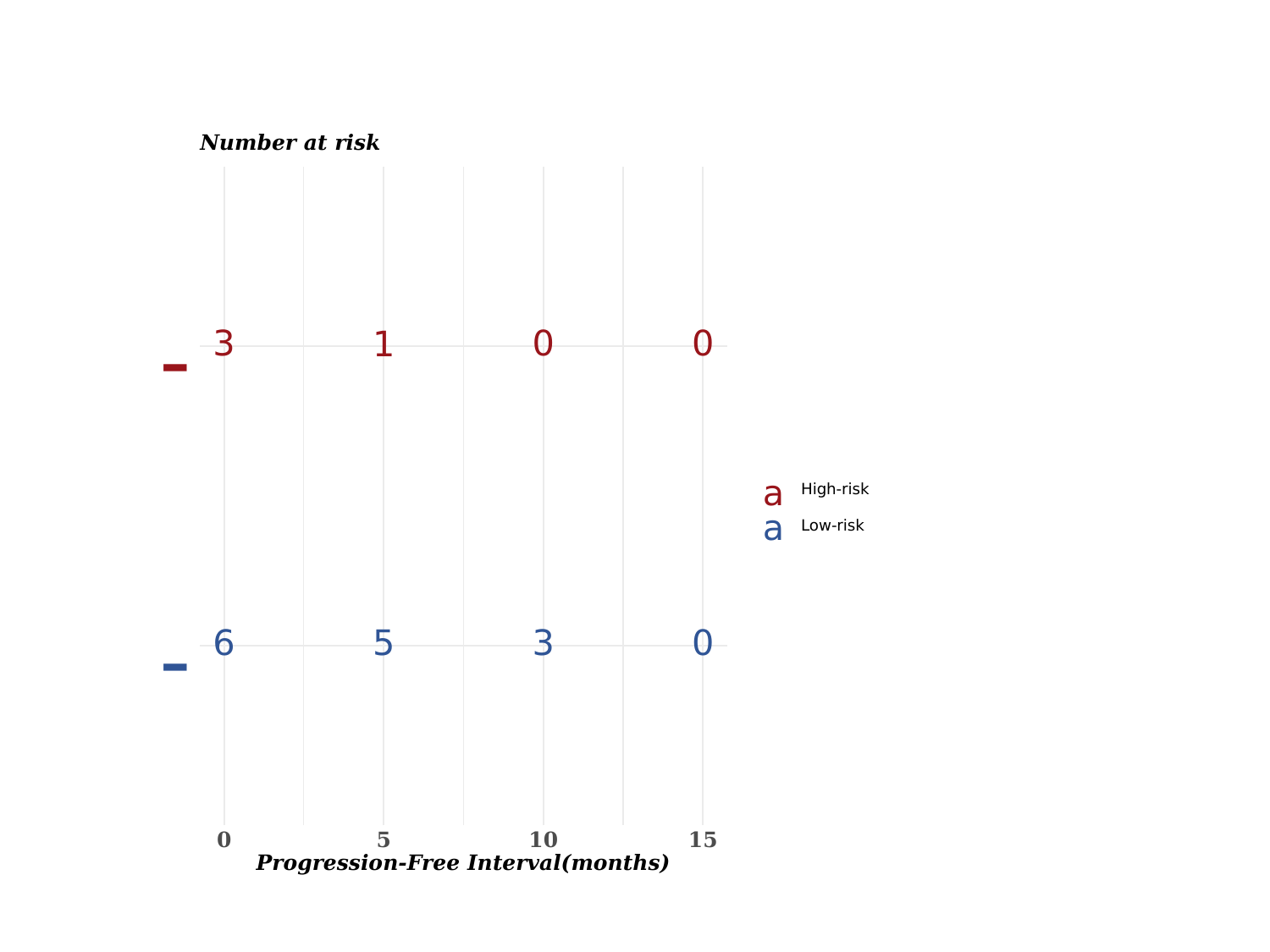

#

Number at risk

3
0
0
1

-
High-risk
a
a
Low-risk
6
3
0
5

-
0
10
15
5
Progression-Free Interval(months)